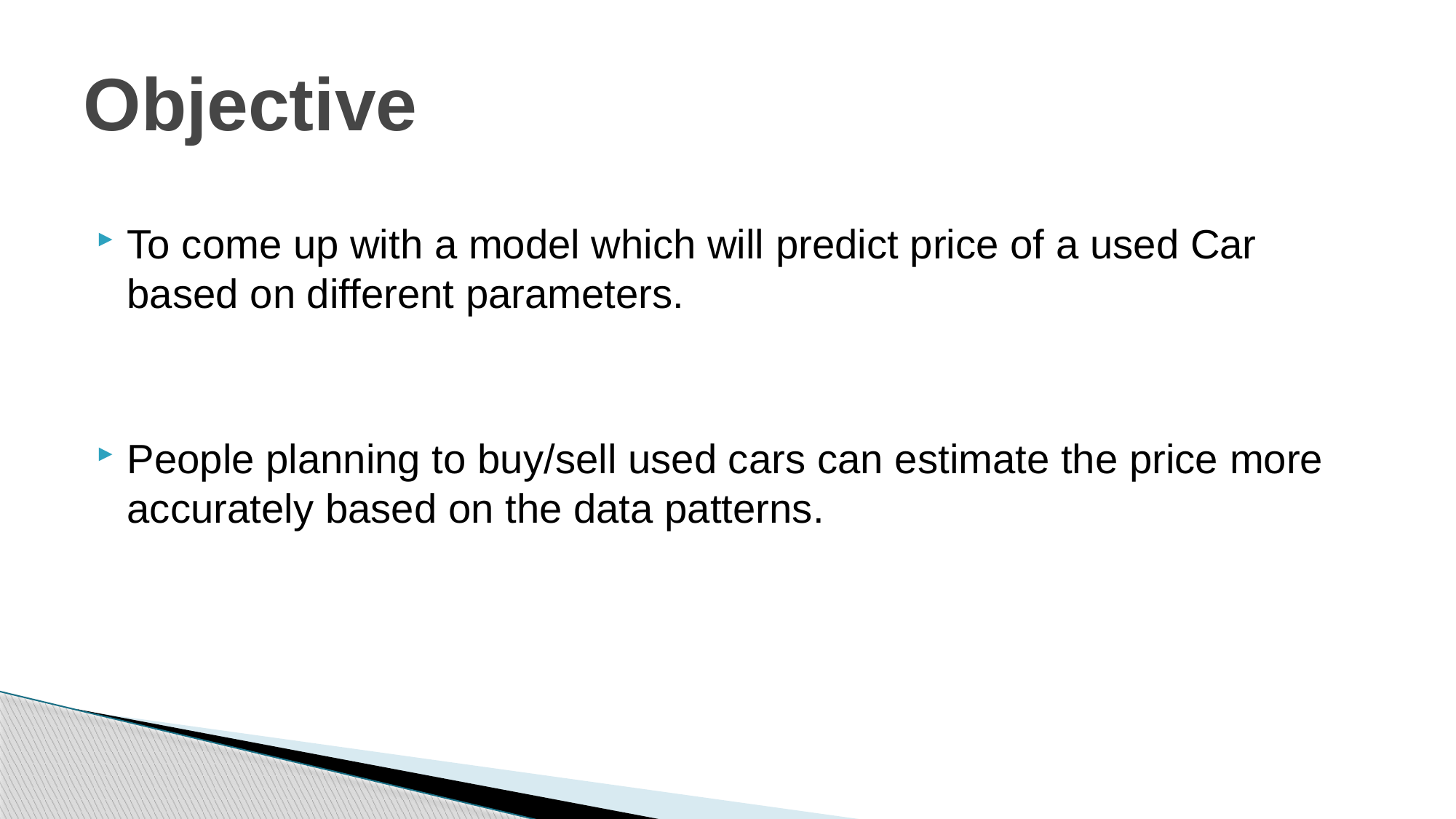

# Objective
To come up with a model which will predict price of a used Car based on different parameters.

People planning to buy/sell used cars can estimate the price more accurately based on the data patterns.